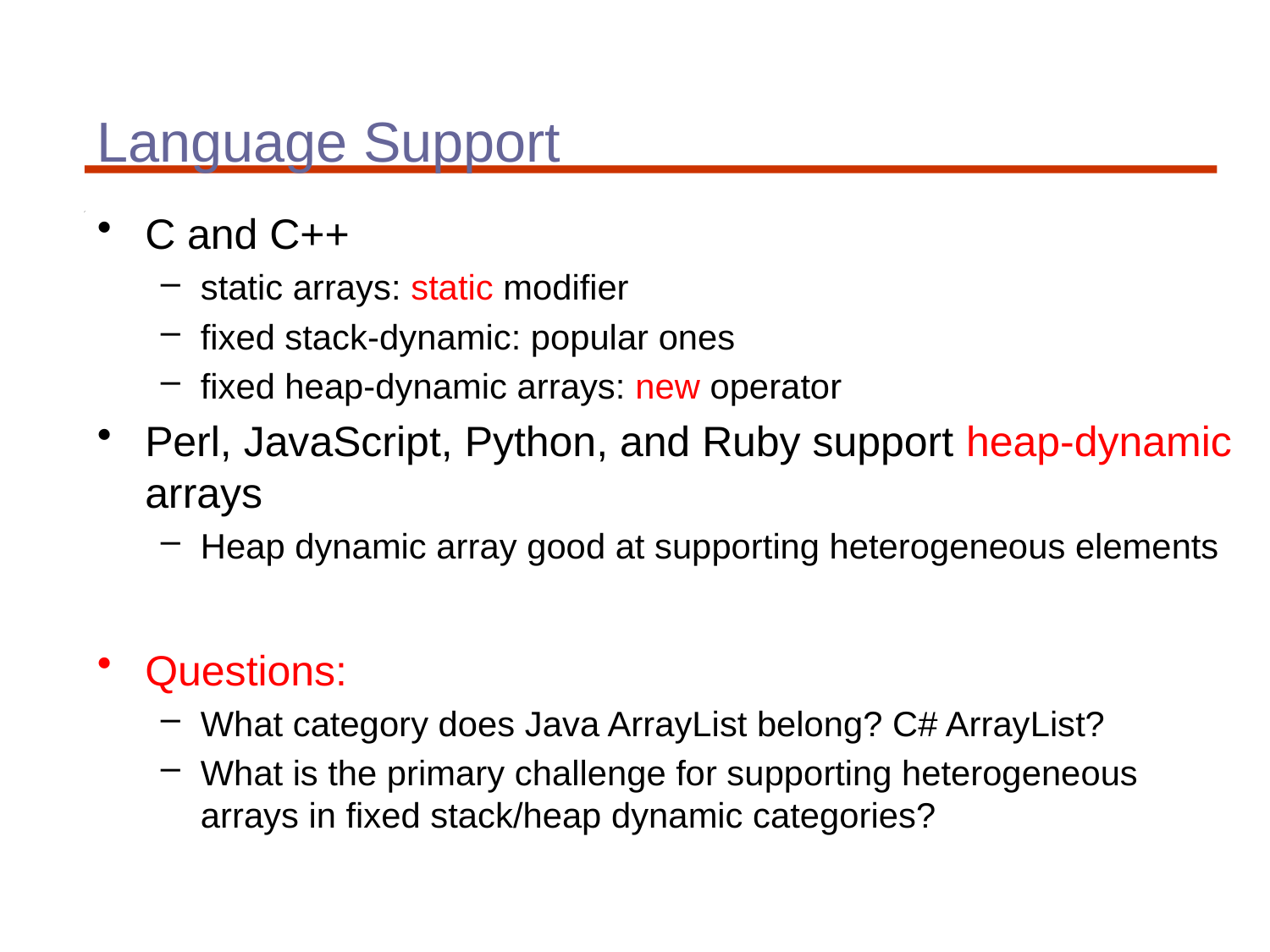

# Language Support
C and C++
static arrays: static modifier
fixed stack-dynamic: popular ones
fixed heap-dynamic arrays: new operator
Perl, JavaScript, Python, and Ruby support heap-dynamic arrays
Heap dynamic array good at supporting heterogeneous elements

Questions:
What category does Java ArrayList belong? C# ArrayList?
What is the primary challenge for supporting heterogeneous arrays in fixed stack/heap dynamic categories?